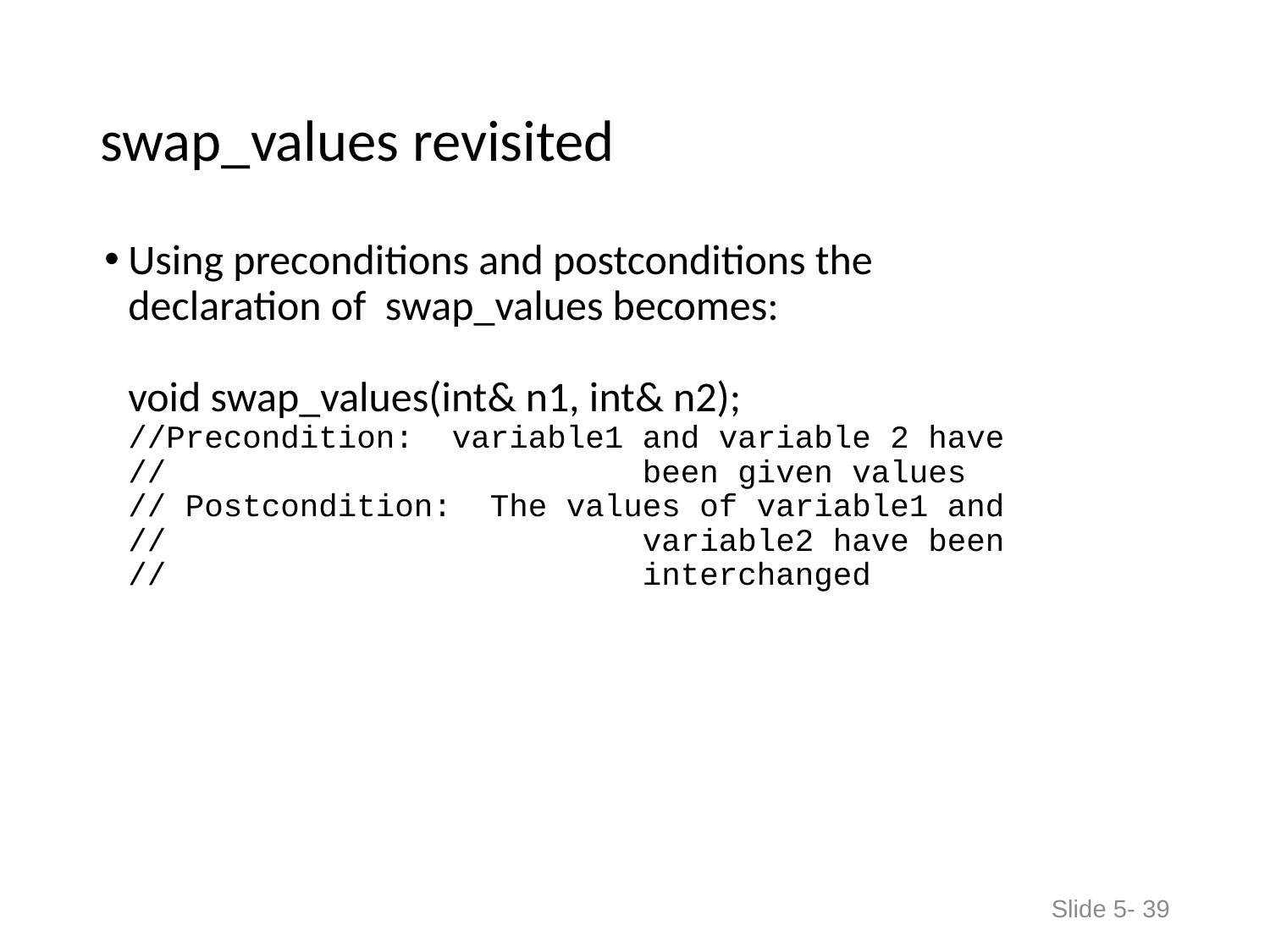

# swap_values revisited
Using preconditions and postconditions the
declaration of  swap_values becomes:
void swap_values(int& n1, int& n2);
//Precondition:  variable1 and variable 2 have
//                         been given values
// Postcondition:  The values of variable1 and
//                         variable2 have been
//                         interchanged
Slide 5- 39